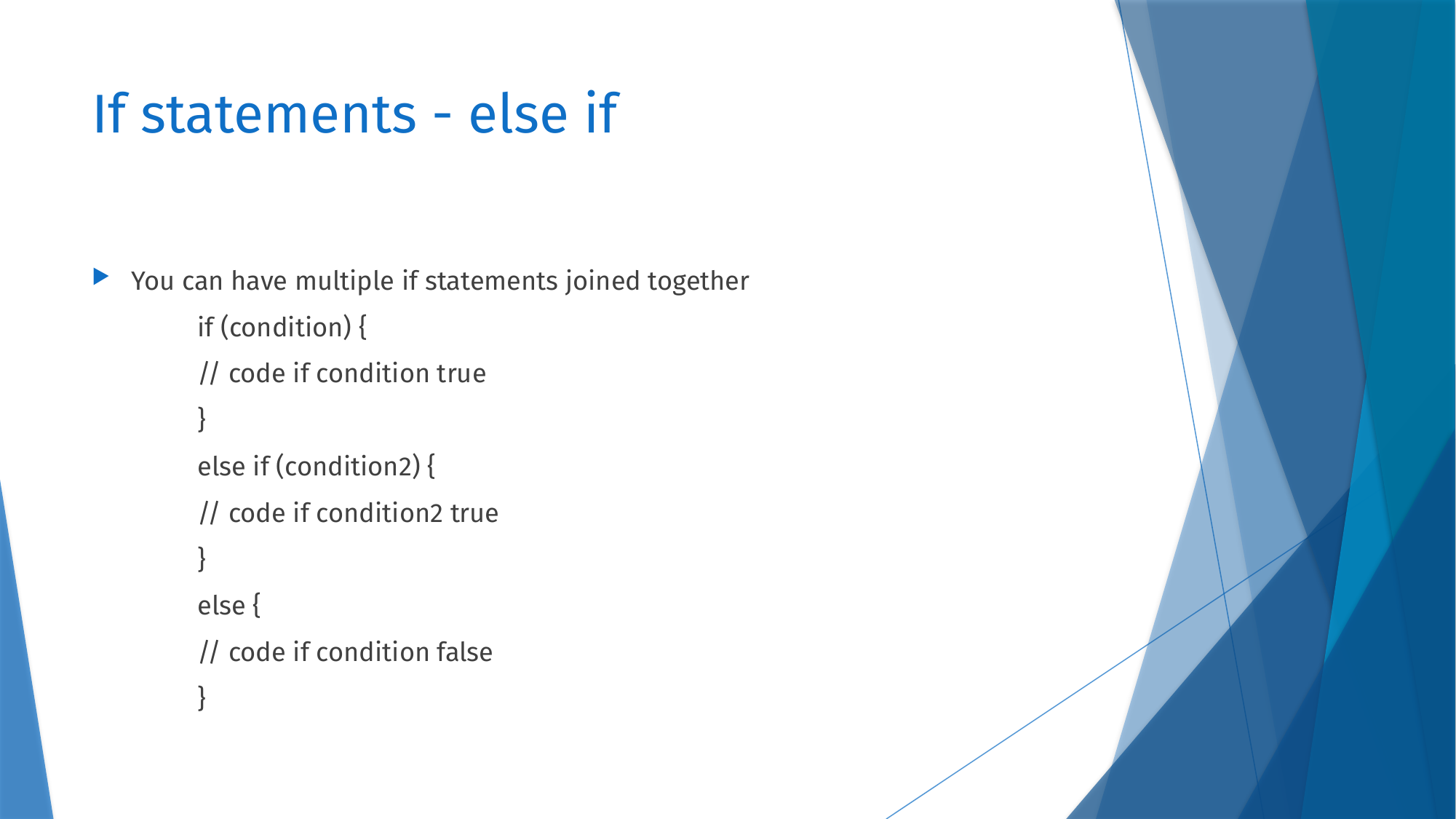

# If statements - else if
You can have multiple if statements joined together
	if (condition) {
		// code if condition true
	}
	else if (condition2) {
		// code if condition2 true
	}
	else {
		// code if condition false
	}